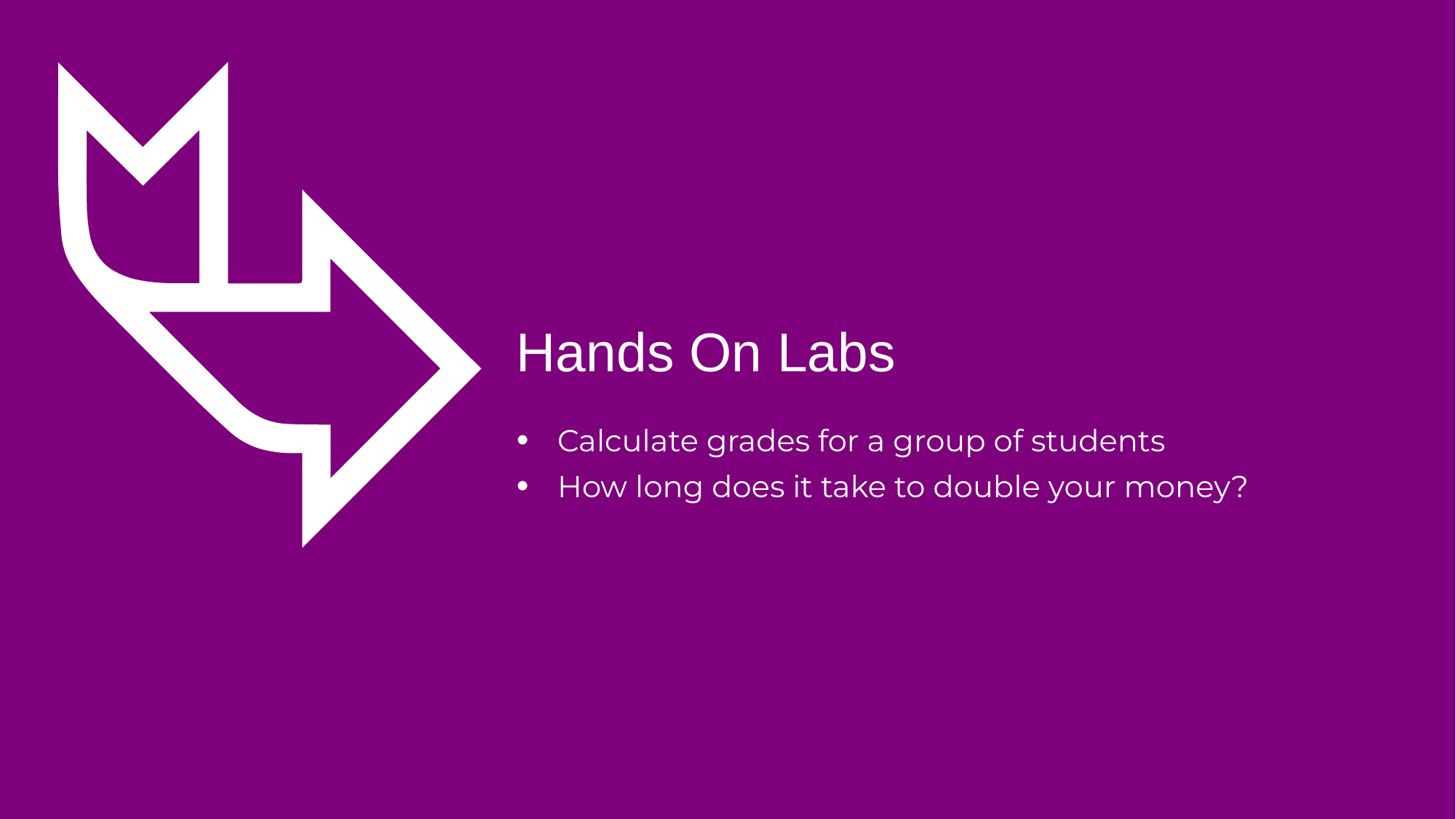

# Hands On Labs
Calculate grades for a group of students
How long does it take to double your money?